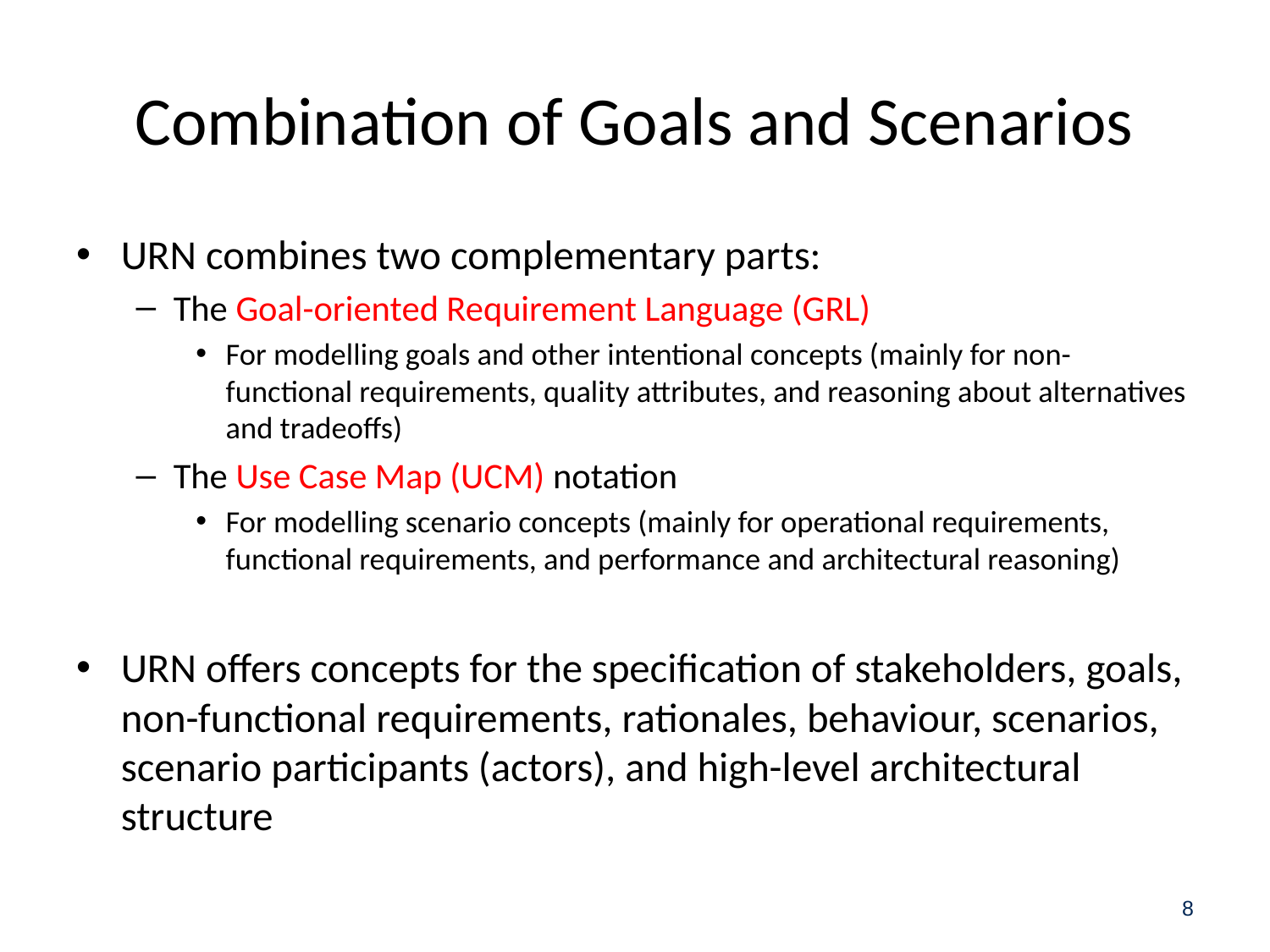

# Combination of Goals and Scenarios
URN combines two complementary parts:
The Goal-oriented Requirement Language (GRL)
For modelling goals and other intentional concepts (mainly for non-functional requirements, quality attributes, and reasoning about alternatives and tradeoffs)
The Use Case Map (UCM) notation
For modelling scenario concepts (mainly for operational requirements, functional requirements, and performance and architectural reasoning)

URN offers concepts for the specification of stakeholders, goals, non-functional requirements, rationales, behaviour, scenarios, scenario participants (actors), and high-level architectural structure

8